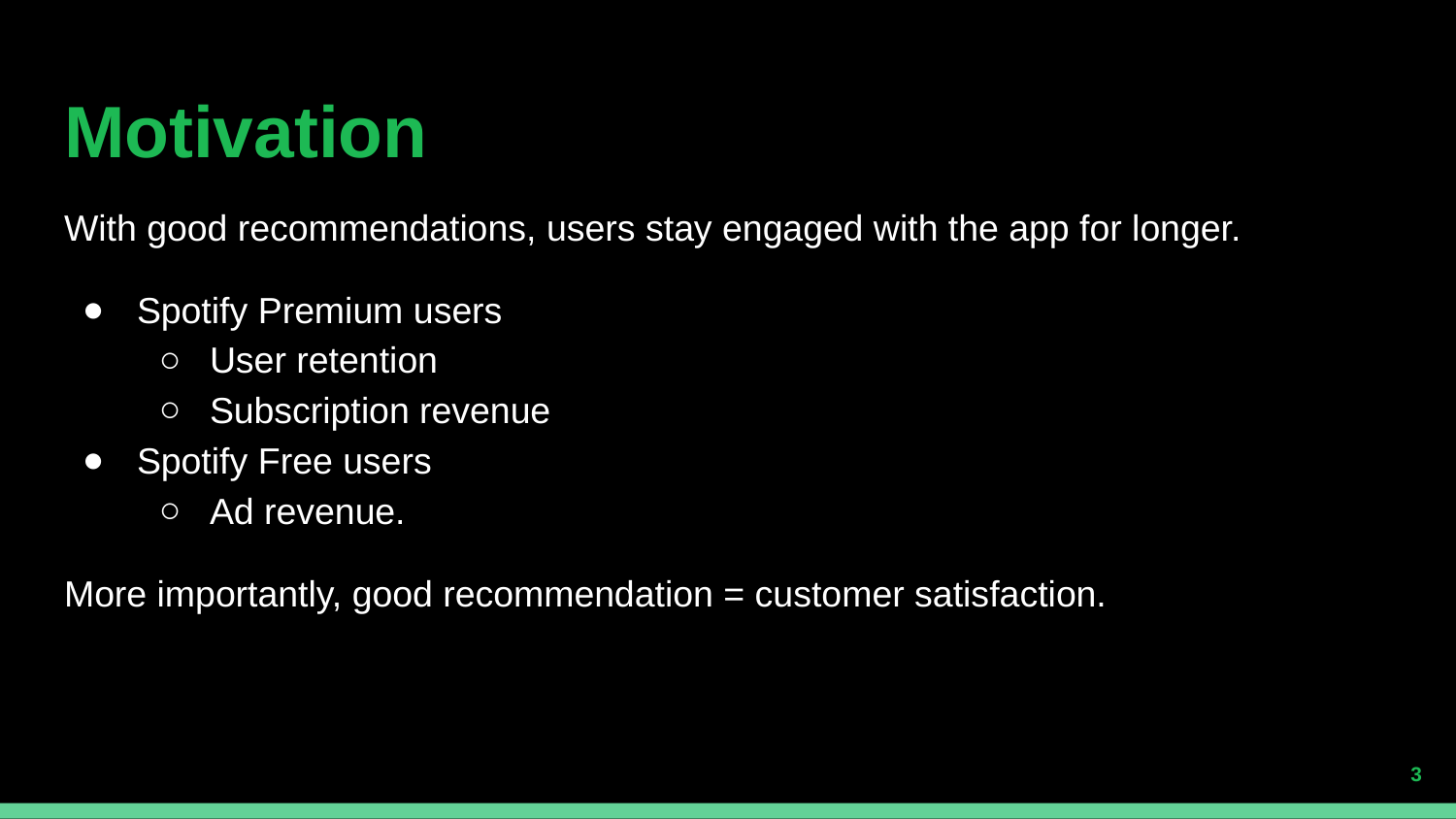

# Motivation
With good recommendations, users stay engaged with the app for longer.
Spotify Premium users
User retention
Subscription revenue
Spotify Free users
Ad revenue.
More importantly, good recommendation = customer satisfaction.
3